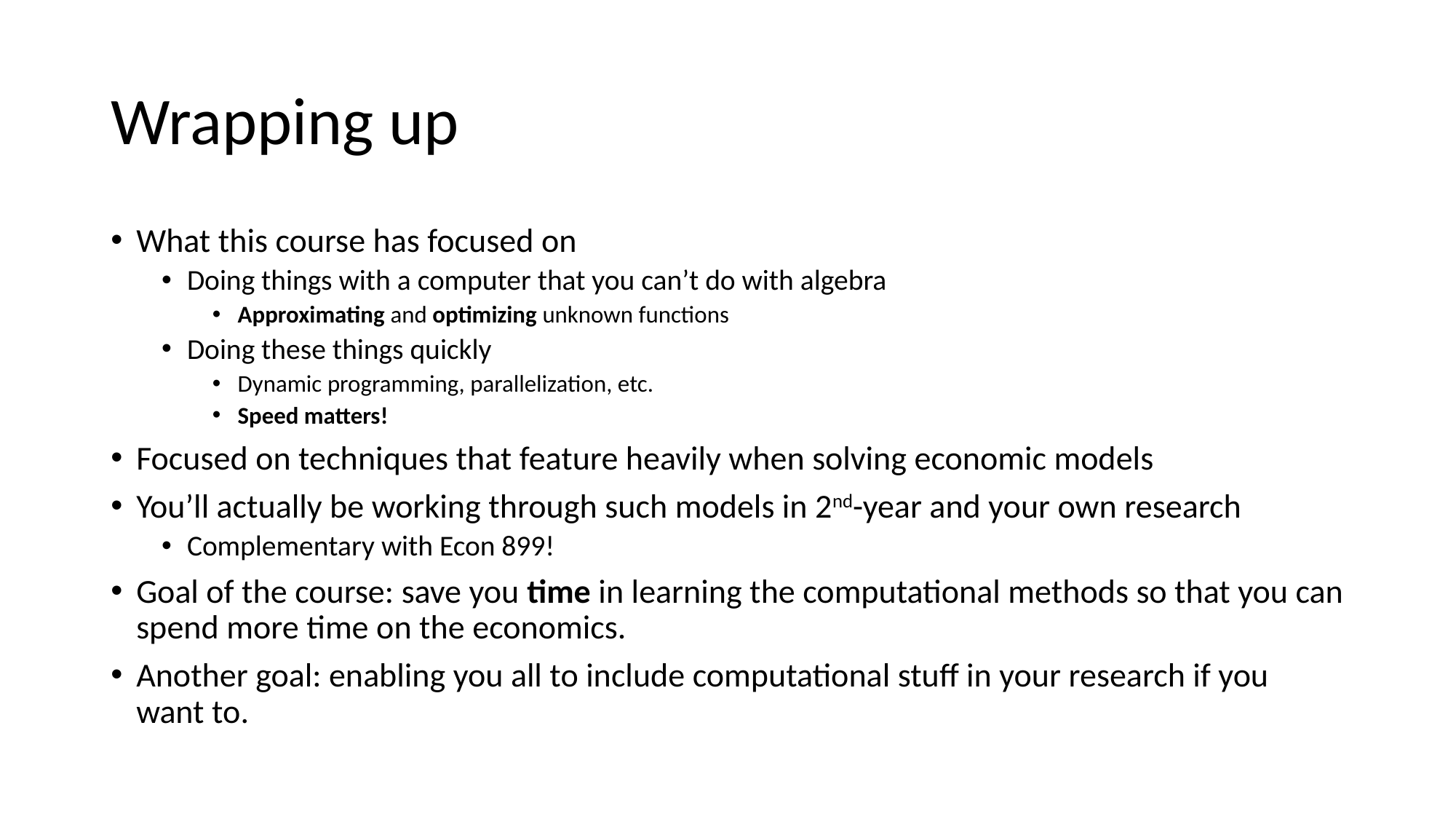

# Wrapping up
What this course has focused on
Doing things with a computer that you can’t do with algebra
Approximating and optimizing unknown functions
Doing these things quickly
Dynamic programming, parallelization, etc.
Speed matters!
Focused on techniques that feature heavily when solving economic models
You’ll actually be working through such models in 2nd-year and your own research
Complementary with Econ 899!
Goal of the course: save you time in learning the computational methods so that you can spend more time on the economics.
Another goal: enabling you all to include computational stuff in your research if you want to.